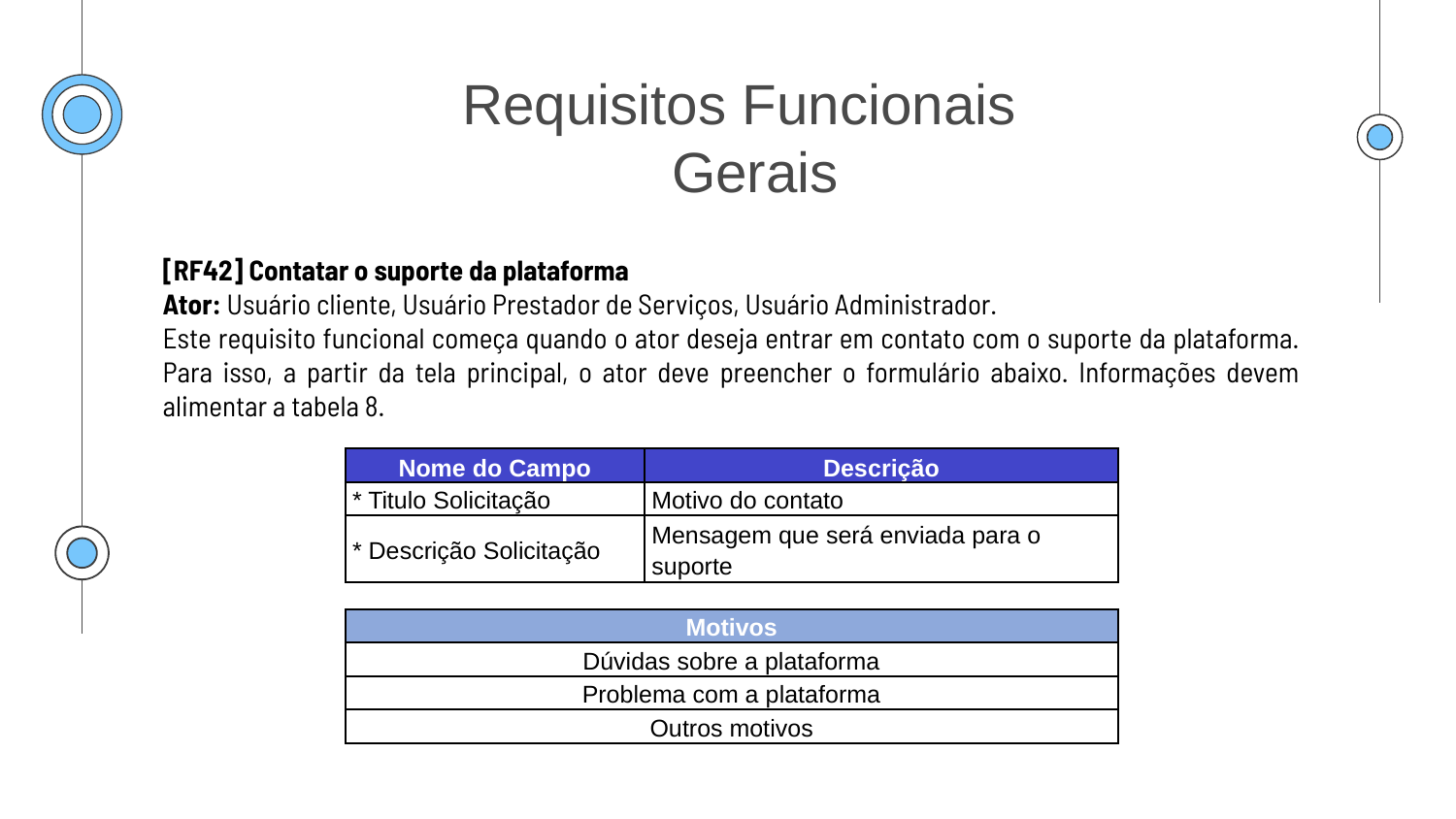

# Requisitos Funcionais  Gerais
[RF42] Contatar o suporte da plataforma
Ator: Usuário cliente, Usuário Prestador de Serviços, Usuário Administrador.
Este requisito funcional começa quando o ator deseja entrar em contato com o suporte da plataforma. Para isso, a partir da tela principal, o ator deve preencher o formulário abaixo. Informações devem alimentar a tabela 8.

| Nome do Campo | Descrição |
| --- | --- |
| \* Titulo Solicitação | Motivo do contato |
| \* Descrição Solicitação | Mensagem que será enviada para o suporte |
|  |  |
| Motivos |  |
| Dúvidas sobre a plataforma |  |
| Problema com a plataforma |  |
| Outros motivos |  |